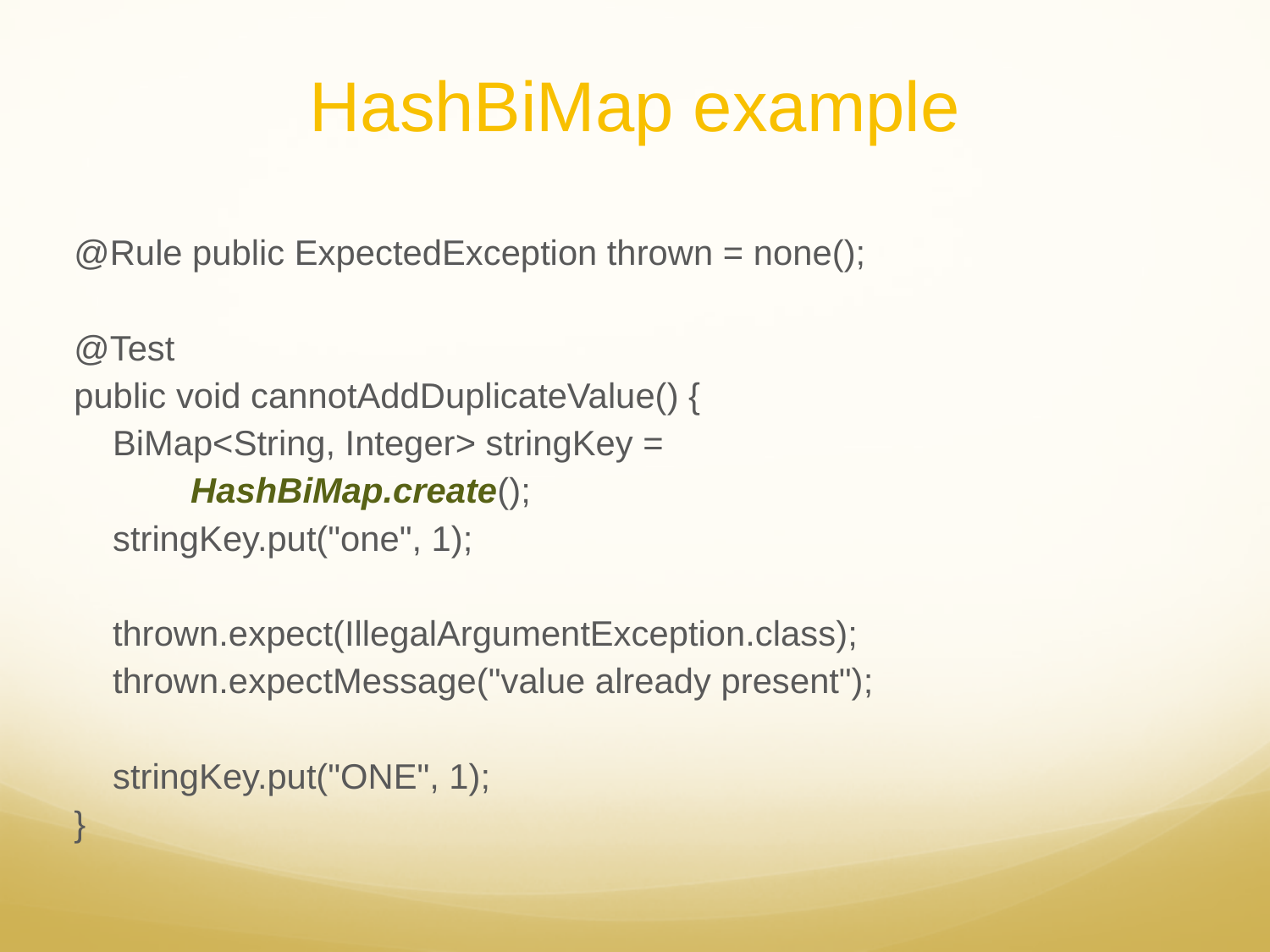

# HashBiMap example

@Rule public ExpectedException thrown = none();

@Test
public void cannotAddDuplicateValue() {
    BiMap<String, Integer> stringKey =
            HashBiMap.create();
    stringKey.put("one", 1);

    thrown.expect(IllegalArgumentException.class);
    thrown.expectMessage("value already present");

    stringKey.put("ONE", 1);
}